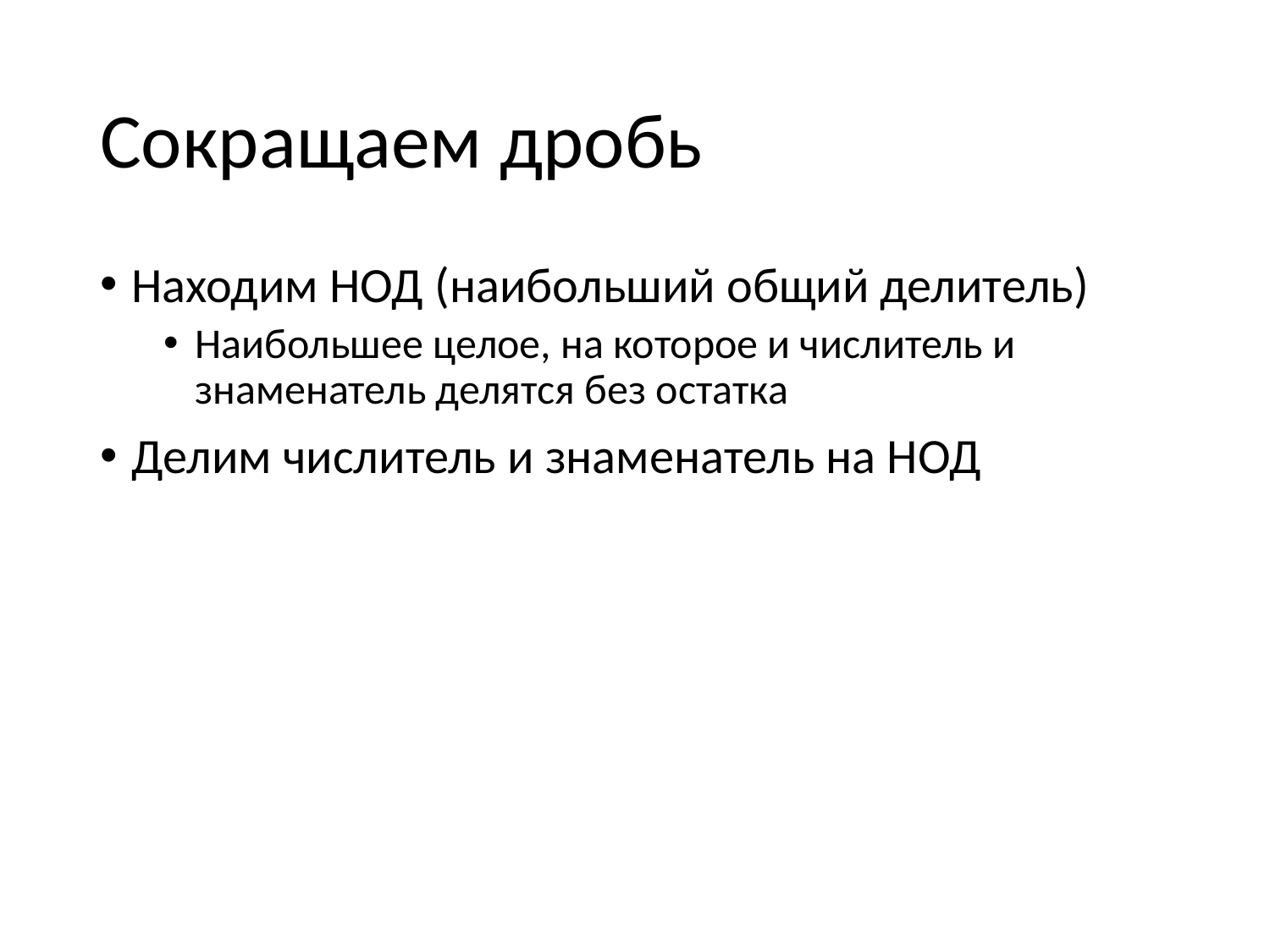

# Сокращаем дробь
Находим НОД (наибольший общий делитель)
Наибольшее целое, на которое и числитель и знаменатель делятся без остатка
Делим числитель и знаменатель на НОД